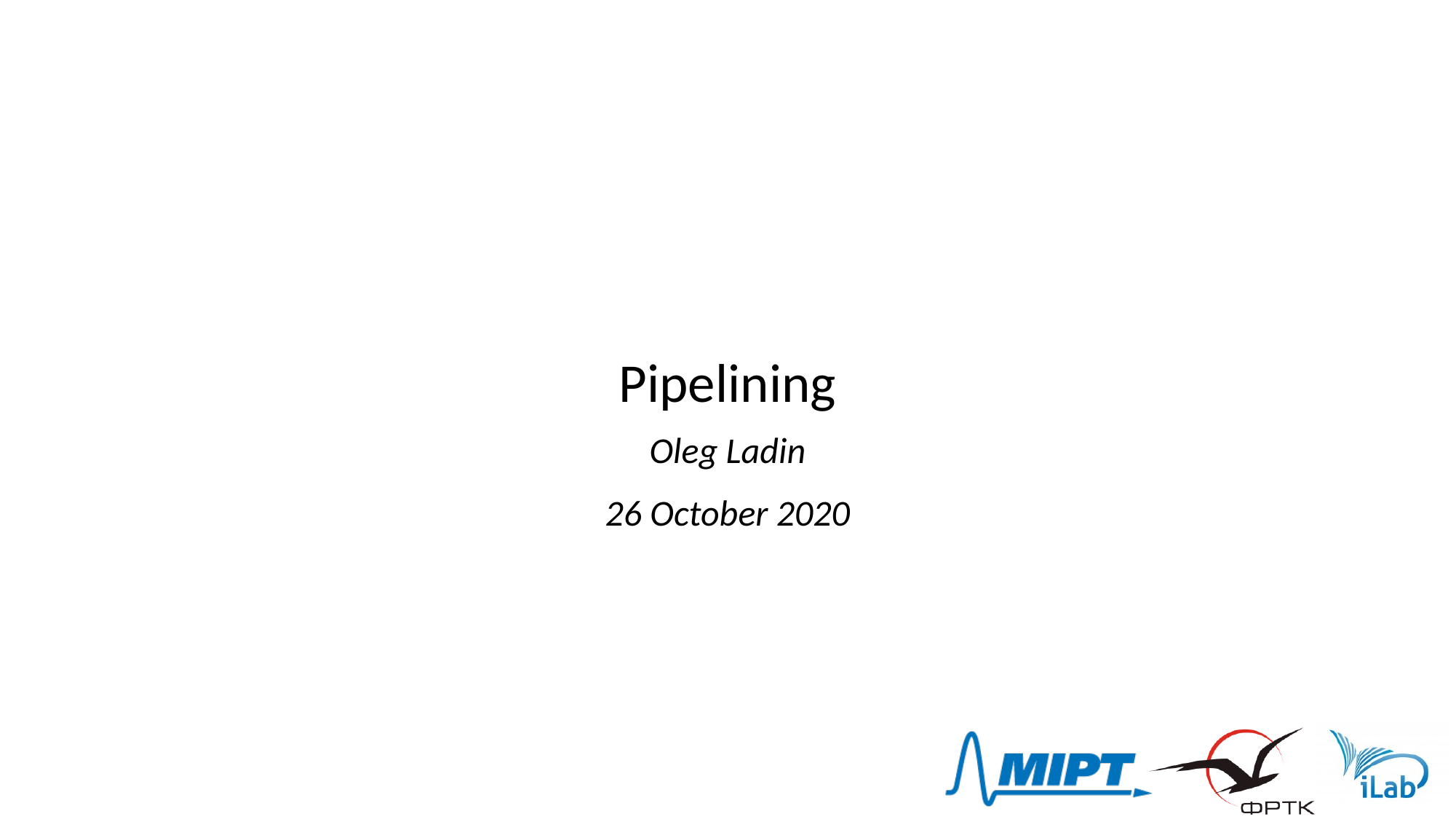

# Pipelining
Oleg Ladin
26 October 2020
1